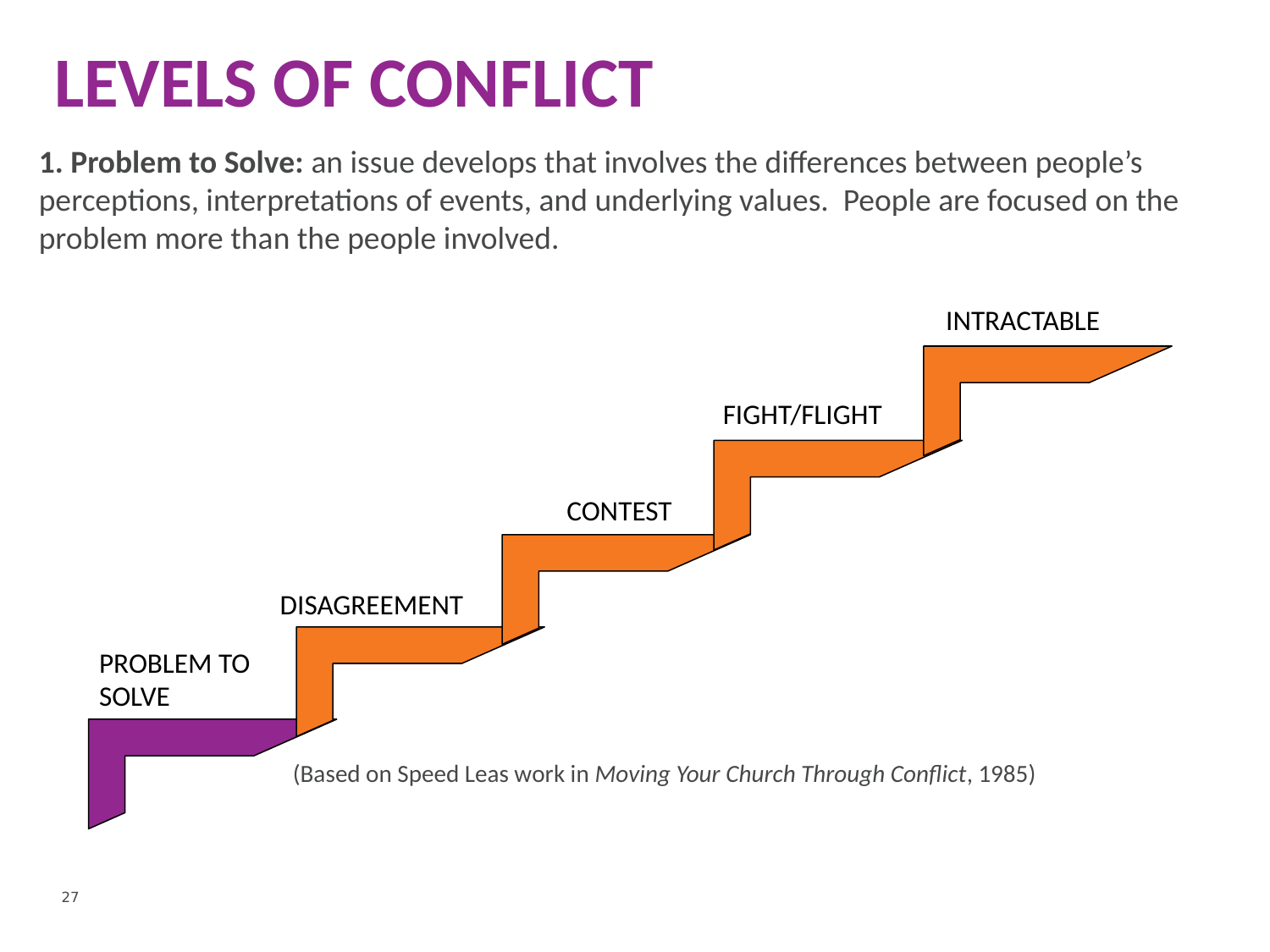

# LEVELS OF CONFLICT
1. Problem to Solve: an issue develops that involves the differences between people’s perceptions, interpretations of events, and underlying values.  People are focused on the problem more than the people involved.																																																																																																																												(Based on Speed Leas work in Moving Your Church Through Conflict, 1985)

INTRACTABLE

  FIGHT/FLIGHT

CONTEST

DISAGREEMENT

PROBLEM TO SOLVE

27